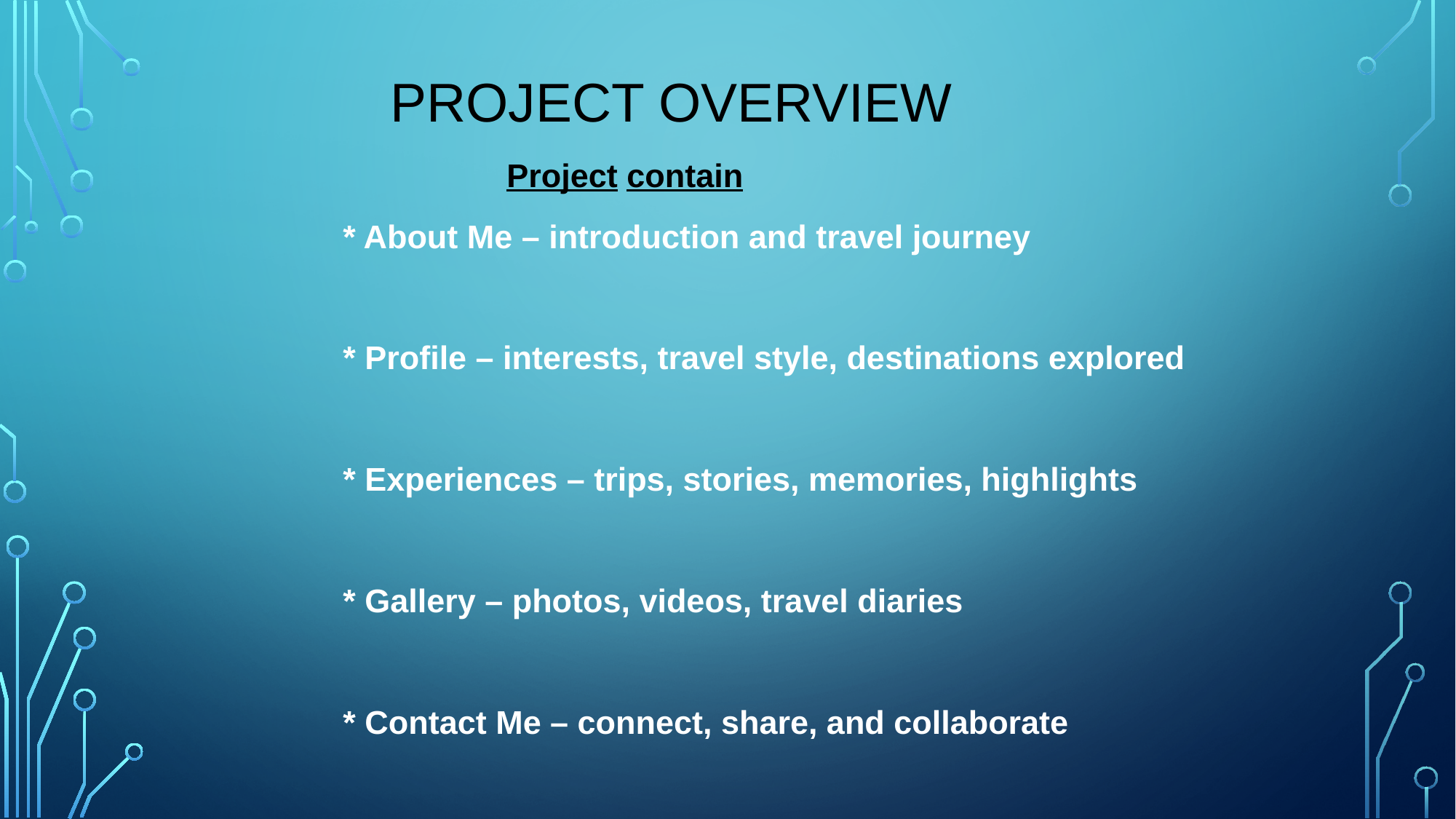

# Project overview
                  Project contain
* About Me – introduction and travel journey

* Profile – interests, travel style, destinations explored

* Experiences – trips, stories, memories, highlights

* Gallery – photos, videos, travel diaries

* Contact Me – connect, share, and collaborate